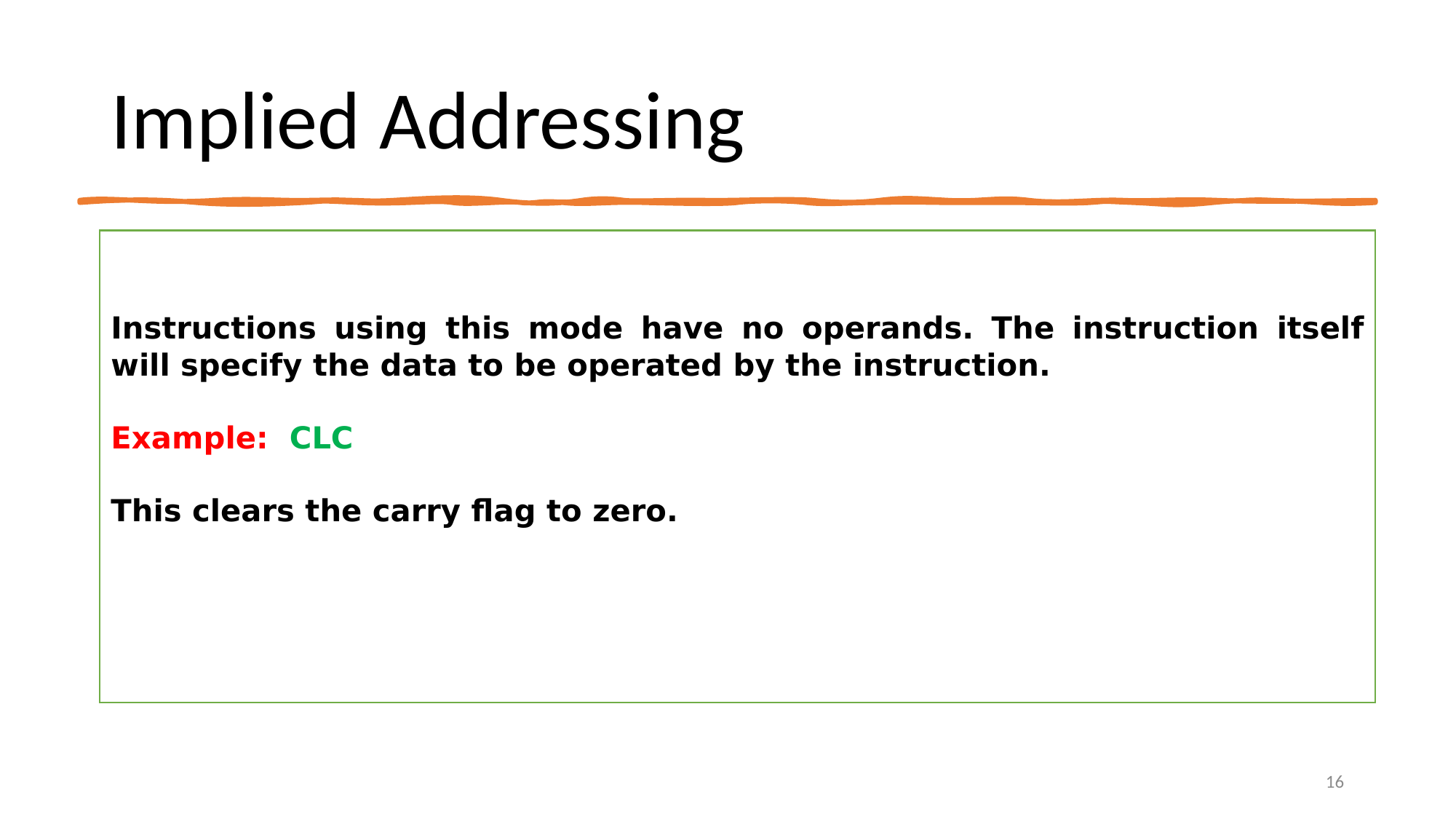

Implied Addressing

Instructions using this mode have no operands. The instruction itself will specify the data to be operated by the instruction.

Example:  CLC

This clears the carry flag to zero.
16